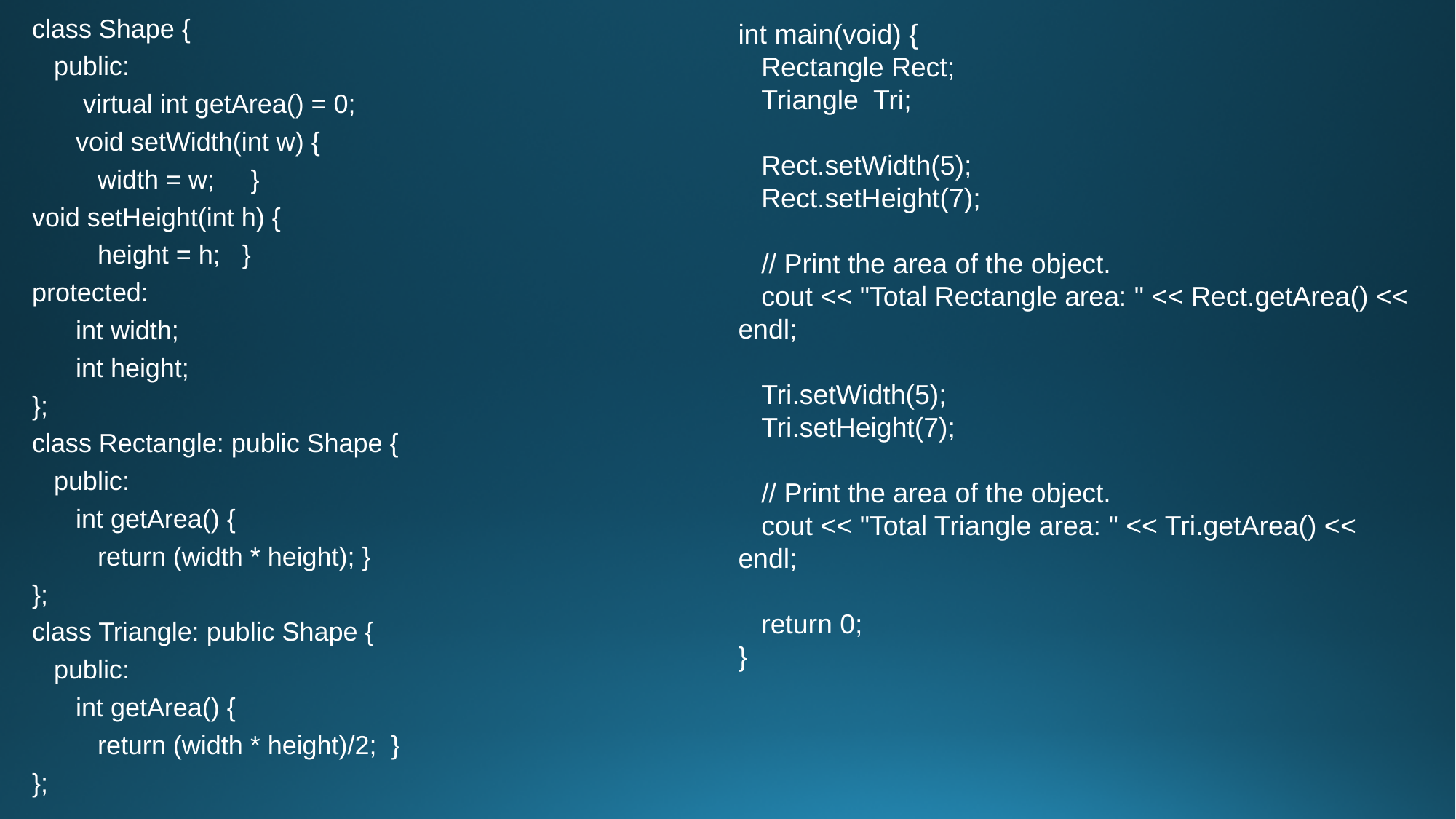

class Shape {
   public:
       virtual int getArea() = 0;
      void setWidth(int w) {
         width = w;     }
void setHeight(int h) {
         height = h;   }
protected:
      int width;
      int height;
};
class Rectangle: public Shape {
   public:
      int getArea() {
         return (width * height); }
};
class Triangle: public Shape {
   public:
      int getArea() {
         return (width * height)/2;  }
};

int main(void) {
   Rectangle Rect;
   Triangle  Tri;

   Rect.setWidth(5);
   Rect.setHeight(7);

   // Print the area of the object.
   cout << "Total Rectangle area: " << Rect.getArea() << endl;

   Tri.setWidth(5);
   Tri.setHeight(7);

   // Print the area of the object.
   cout << "Total Triangle area: " << Tri.getArea() << endl;

   return 0;
}